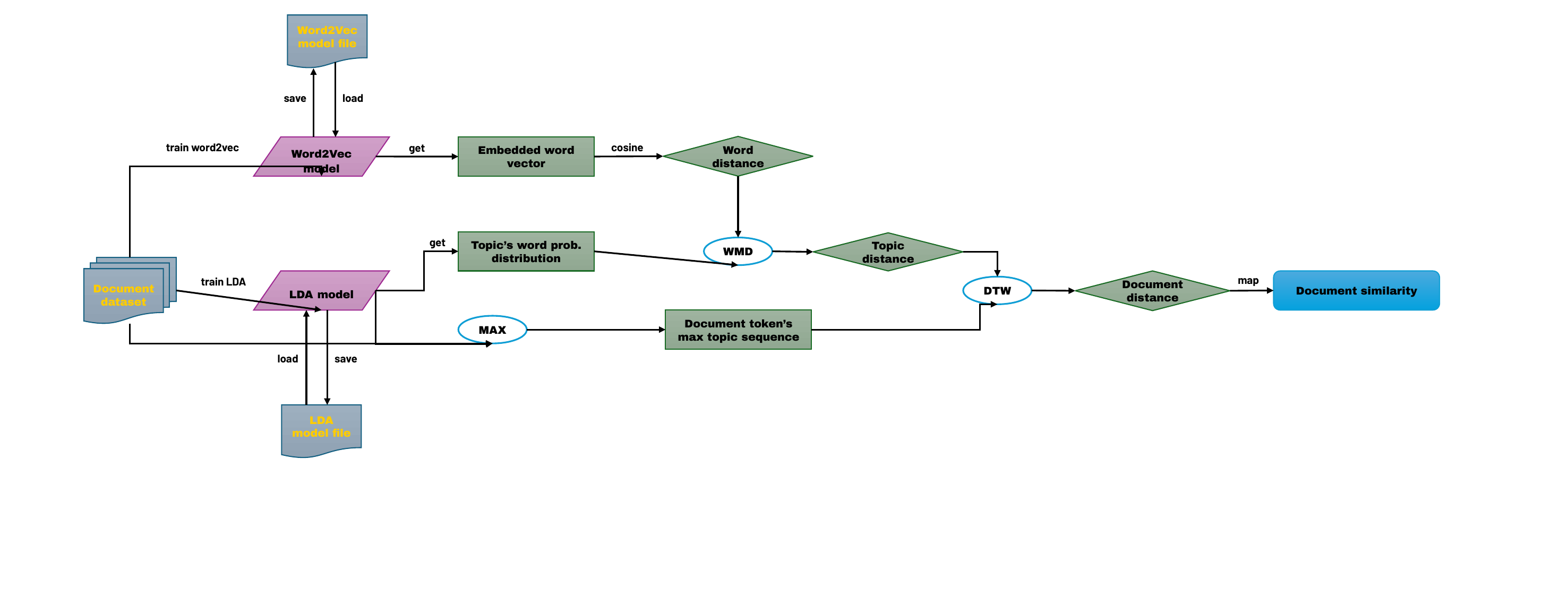

Word2Vec model file
load
save
cosine
train word2vec
Word distance
Word2Vec model
get
Embedded word vector
get
Topic’s word prob. distribution
Topic distance
WMD
Document dataset
map
Document similarity
train LDA
LDA model
Document distance
DTW
Document token’s max topic sequence
MAX
load
save
LDA model file